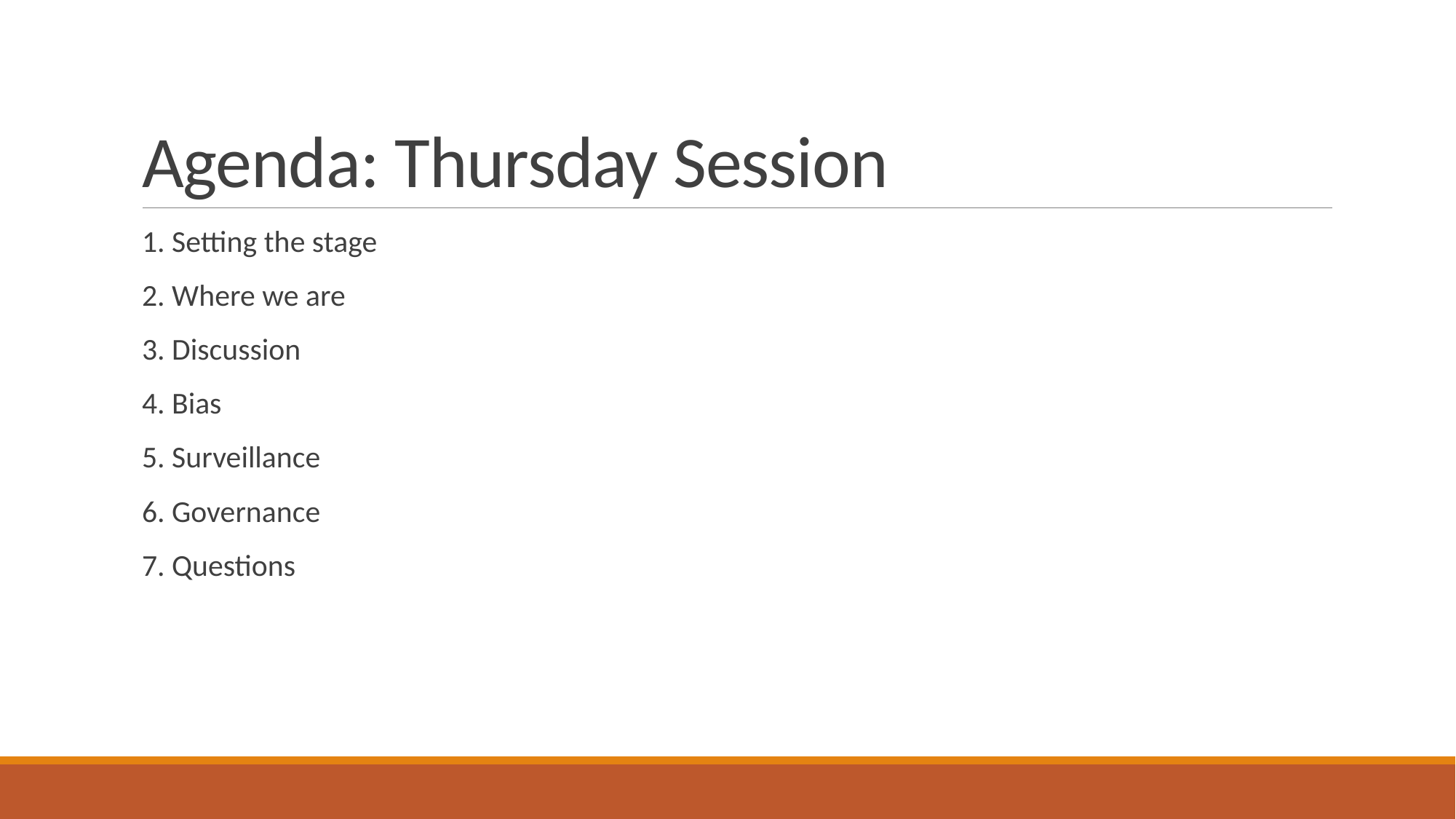

# Agenda: Thursday Session
1. Setting the stage
2. Where we are
3. Discussion
4. Bias
5. Surveillance
6. Governance
7. Questions